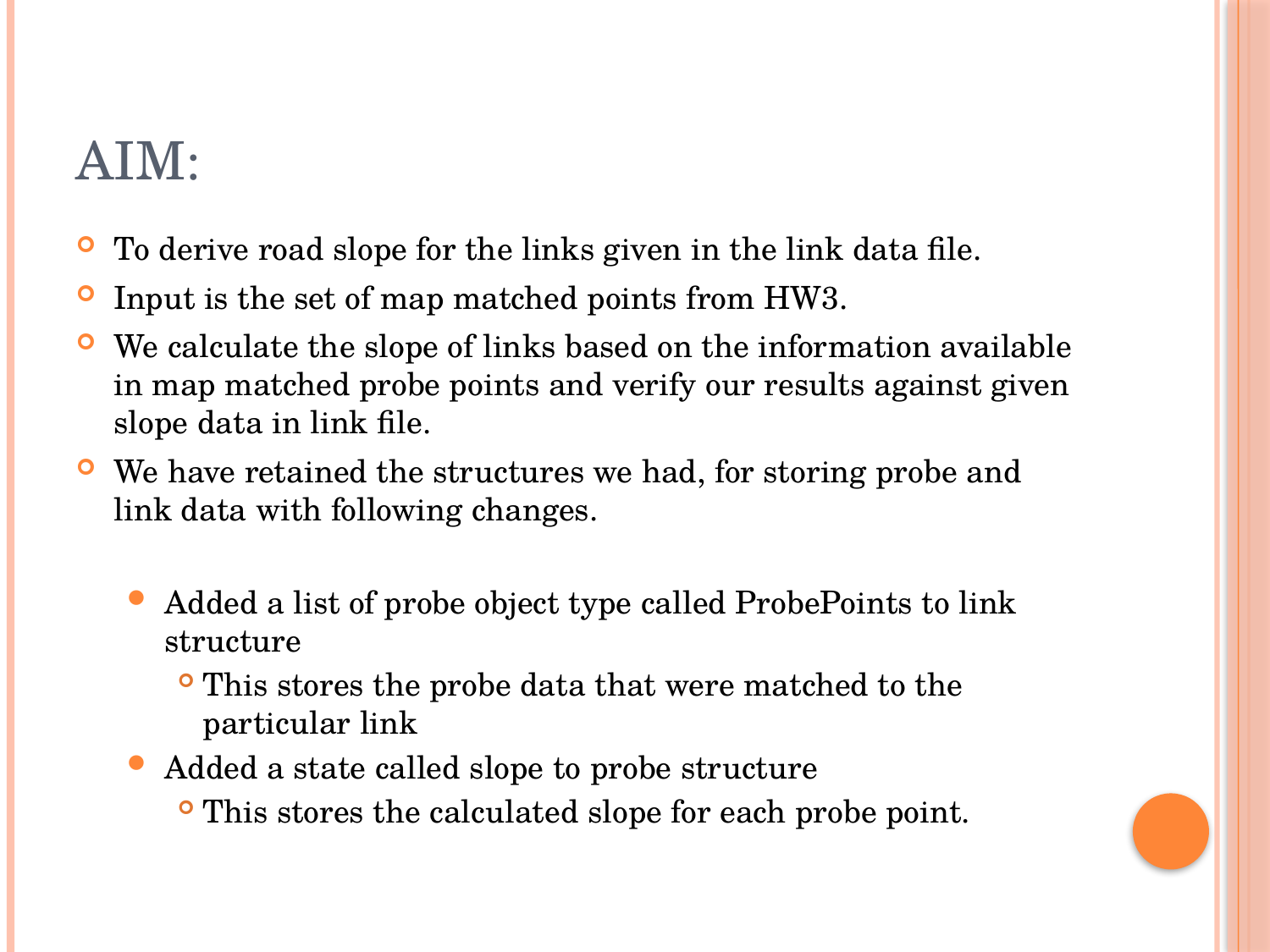

# Aim:
To derive road slope for the links given in the link data file.
Input is the set of map matched points from HW3.
We calculate the slope of links based on the information available in map matched probe points and verify our results against given slope data in link file.
We have retained the structures we had, for storing probe and link data with following changes.

Added a list of probe object type called ProbePoints to link structure
This stores the probe data that were matched to the particular link
Added a state called slope to probe structure
This stores the calculated slope for each probe point.